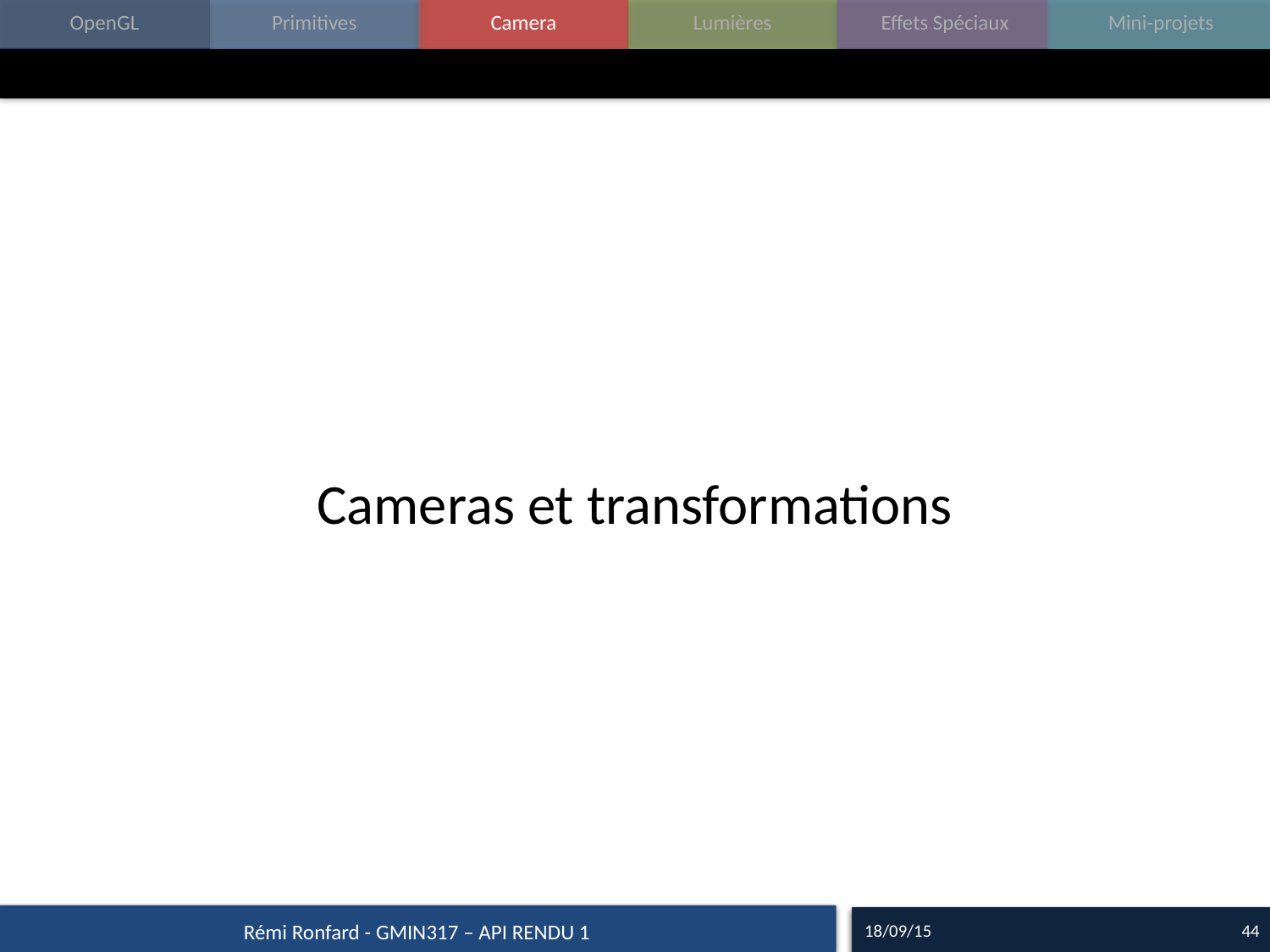

#
Cameras et transformations
18/09/15
44
Rémi Ronfard - GMIN317 – API RENDU 1